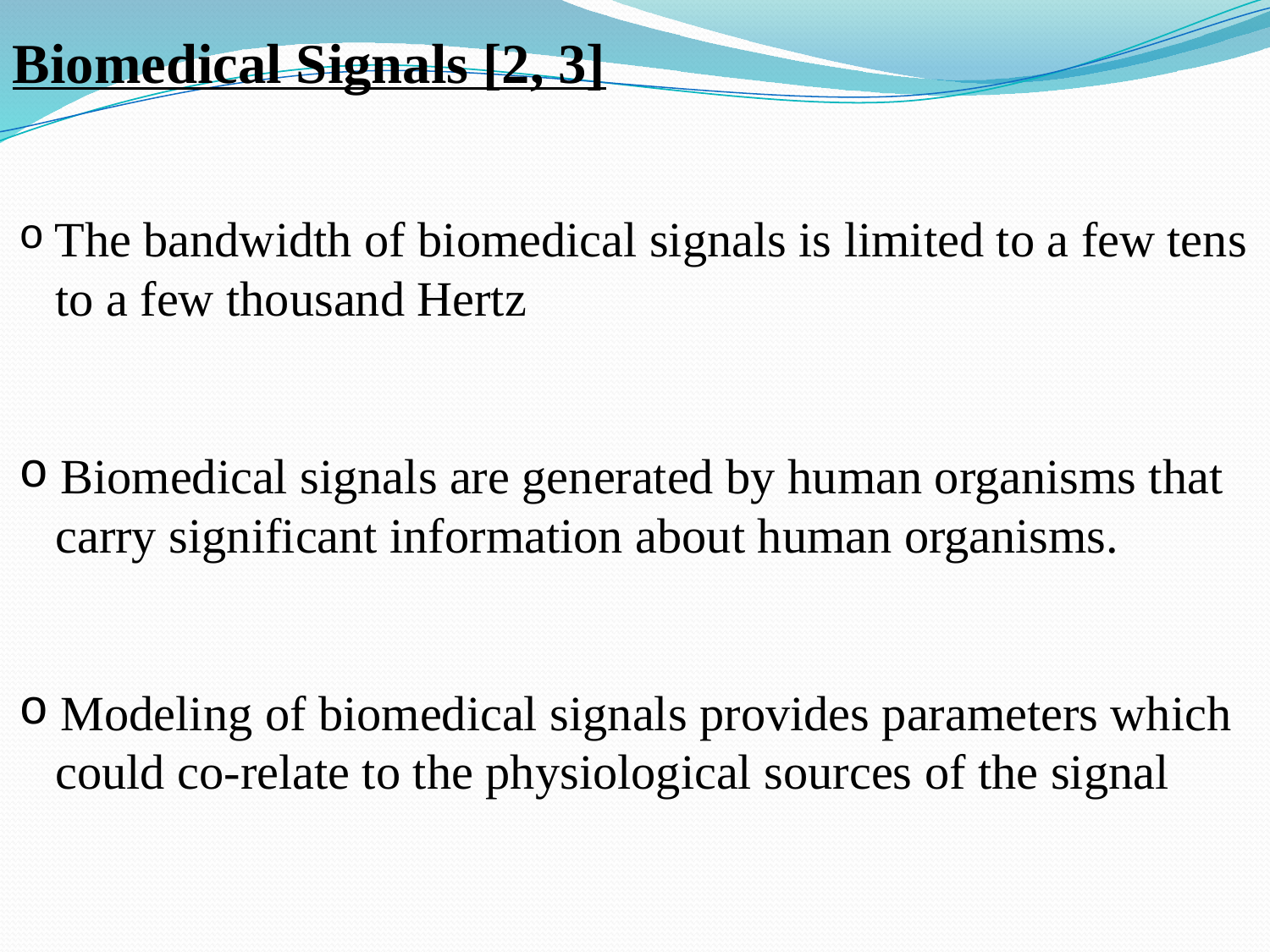

Biomedical Signals [2, 3]
 The bandwidth of biomedical signals is limited to a few tens
   to a few thousand Hertz

 Biomedical signals are generated by human organisms that
   carry significant information about human organisms.

 Modeling of biomedical signals provides parameters which
   could co-relate to the physiological sources of the signal